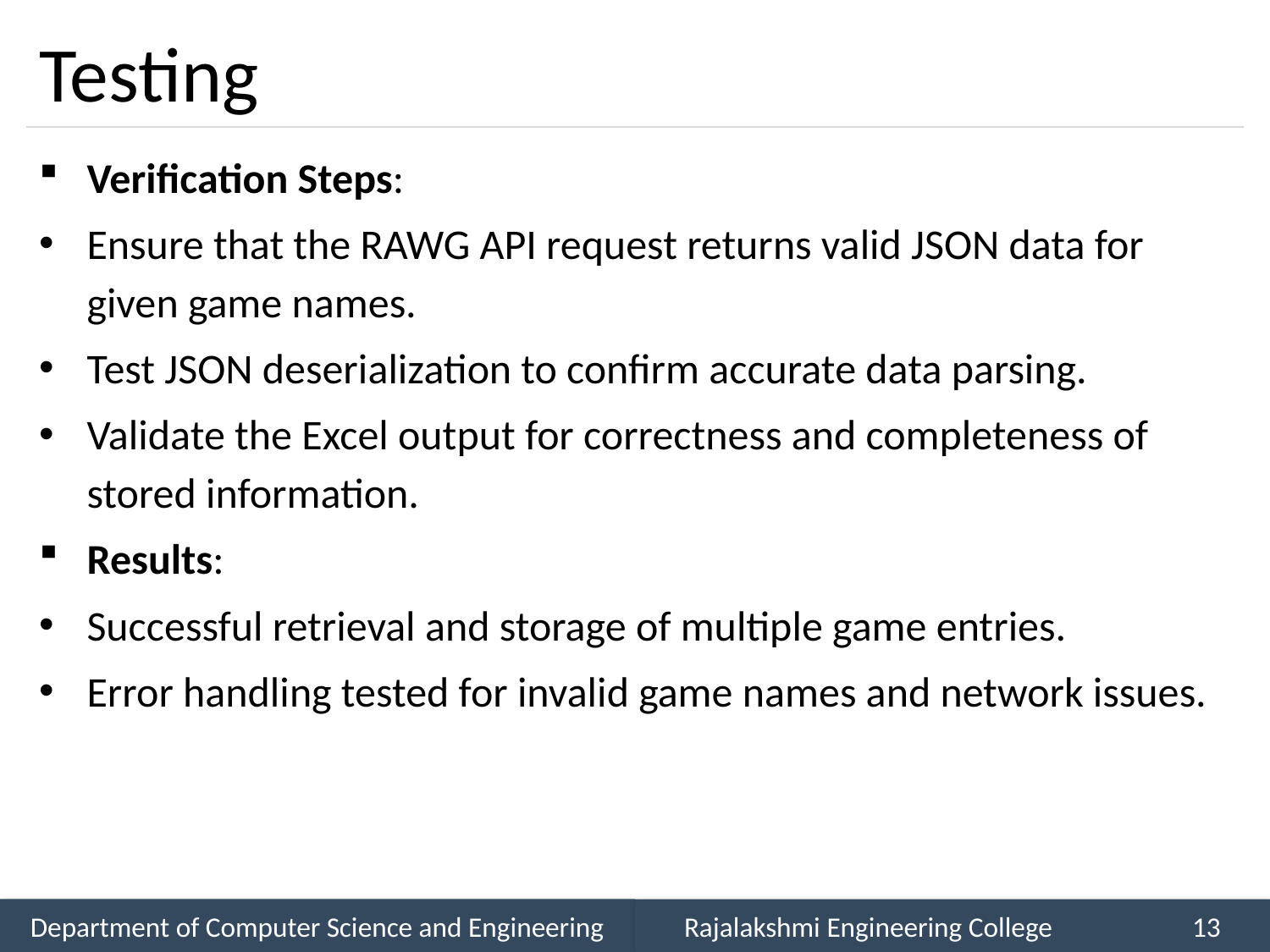

# Testing
Verification Steps:
Ensure that the RAWG API request returns valid JSON data for given game names.
Test JSON deserialization to confirm accurate data parsing.
Validate the Excel output for correctness and completeness of stored information.
Results:
Successful retrieval and storage of multiple game entries.
Error handling tested for invalid game names and network issues.